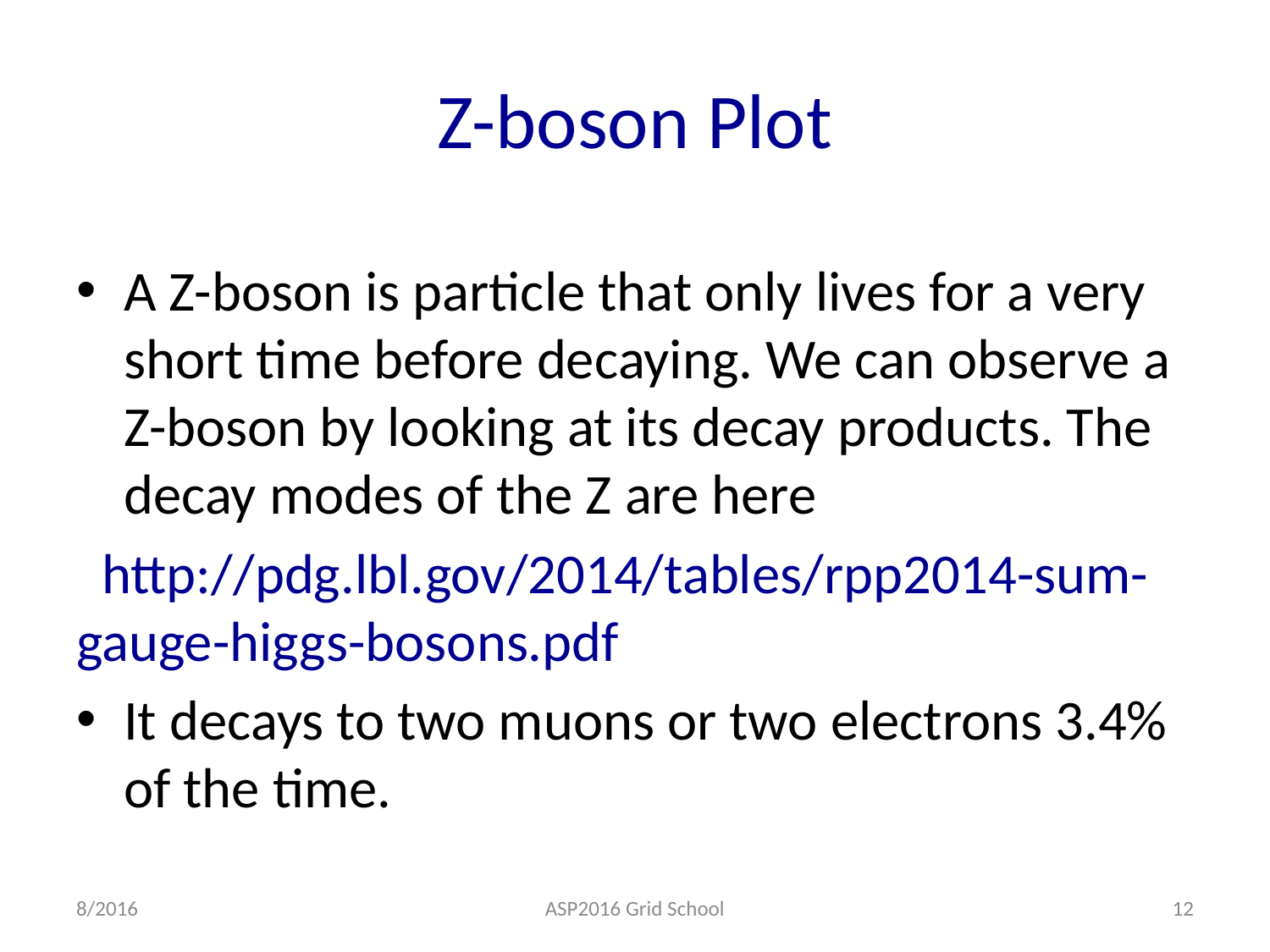

# Z-boson Plot

A Z-boson is particle that only lives for a very short time before decaying. We can observe a Z-boson by looking at its decay products. The decay modes of the Z are here
  http://pdg.lbl.gov/2014/tables/rpp2014-sum-gauge-higgs-bosons.pdf
It decays to two muons or two electrons 3.4% of the time.
8/2016
ASP2016 Grid School
12